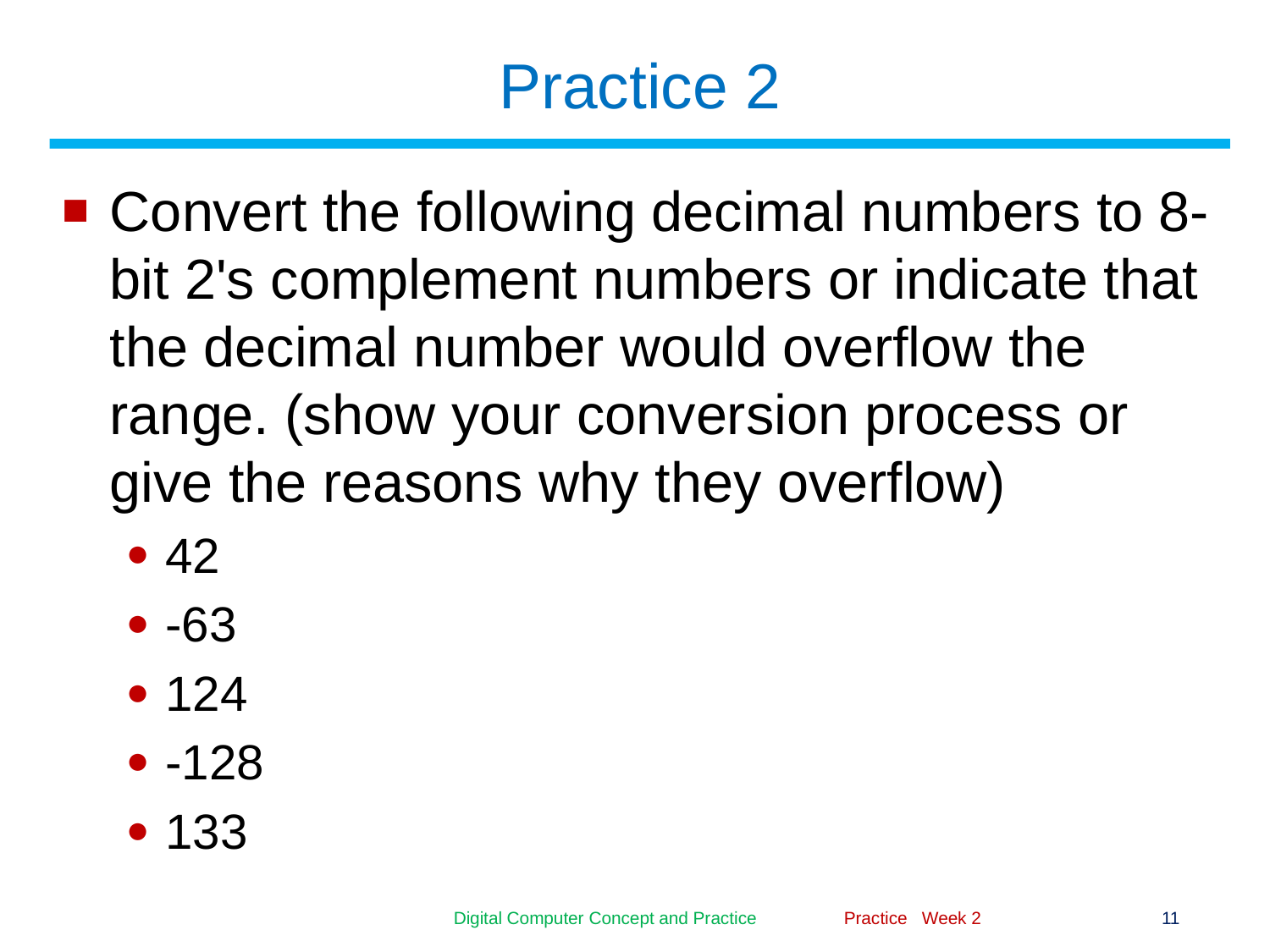

# Practice 2
Convert the following decimal numbers to 8-bit 2's complement numbers or indicate that the decimal number would overflow the range. (show your conversion process or give the reasons why they overflow)
42
-63
124
-128
133